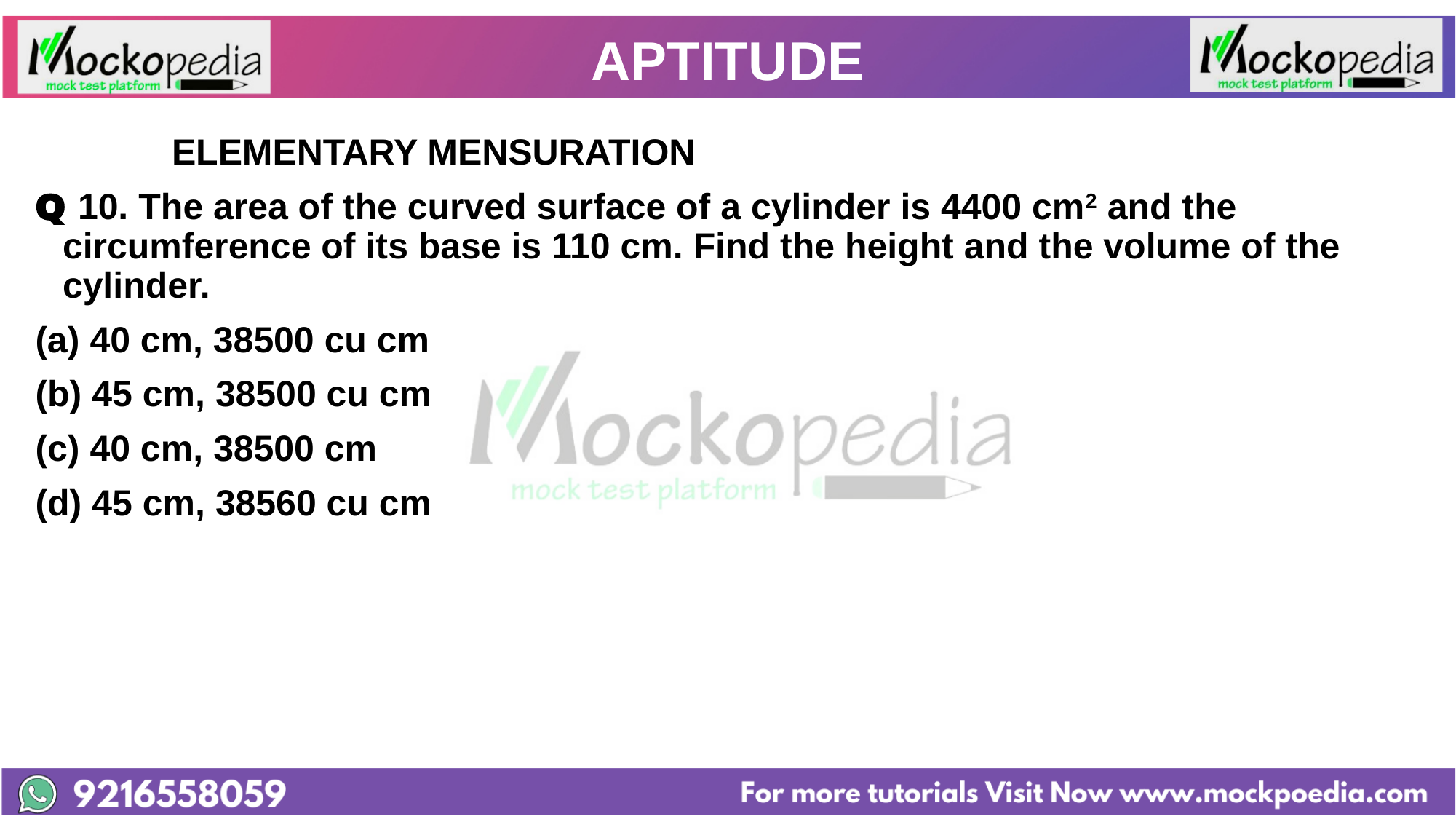

# APTITUDE
		ELEMENTARY MENSURATION
Q 10. The area of the curved surface of a cylinder is 4400 cm2 and the circumference of its base is 110 cm. Find the height and the volume of the cylinder.
40 cm, 38500 cu cm
(b) 45 cm, 38500 cu cm
(c) 40 cm, 38500 cm
(d) 45 cm, 38560 cu cm